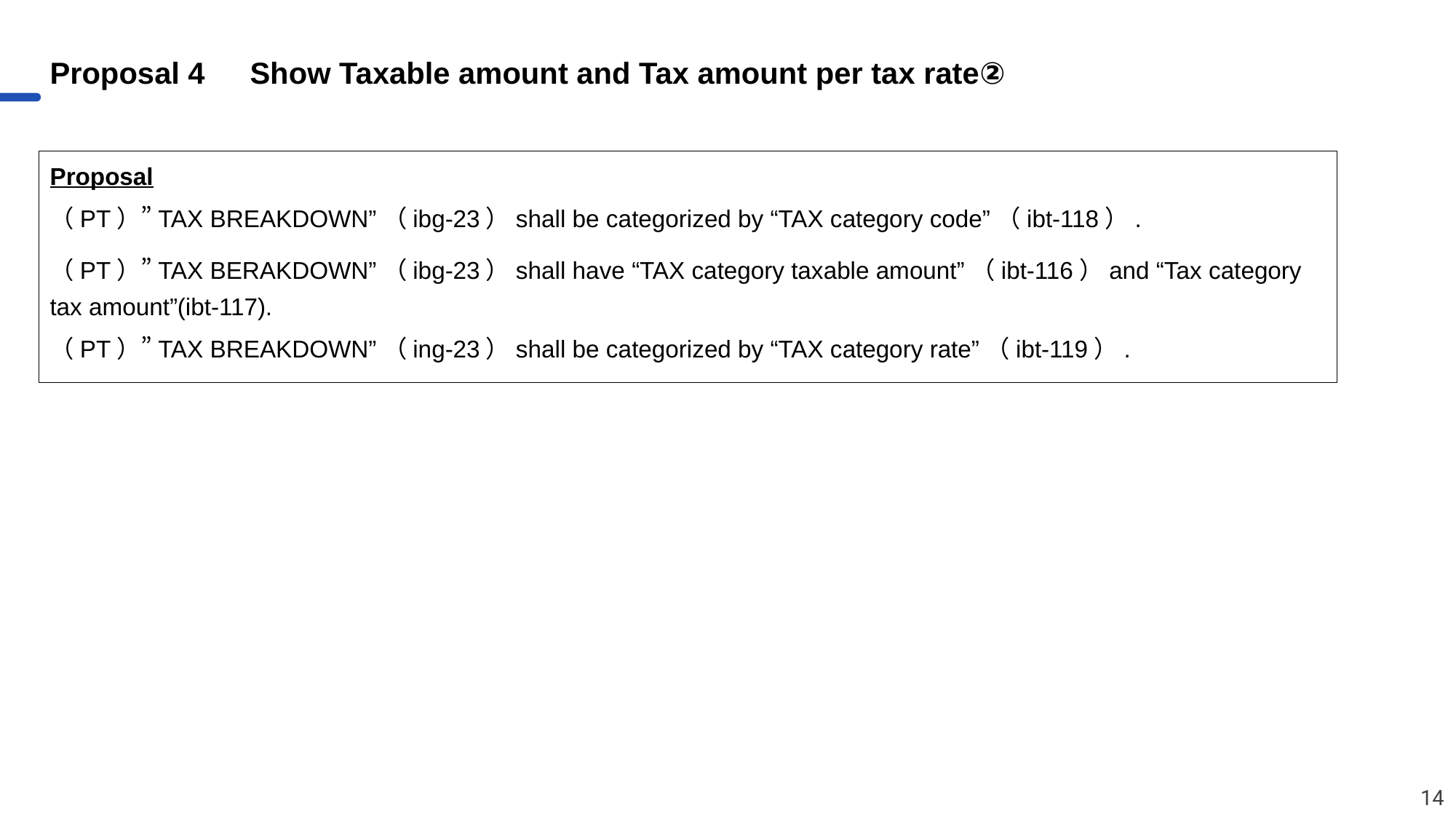

Proposal 4　Show Taxable amount and Tax amount per tax rate②
Proposal
（PT）”TAX BREAKDOWN”（ibg-23）shall be categorized by “TAX category code”（ibt-118）.
（PT）”TAX BERAKDOWN”（ibg-23）shall have “TAX category taxable amount”（ibt-116）and “Tax category tax amount”(ibt-117).
（PT）”TAX BREAKDOWN”（ing-23）shall be categorized by “TAX category rate”（ibt-119）.
14